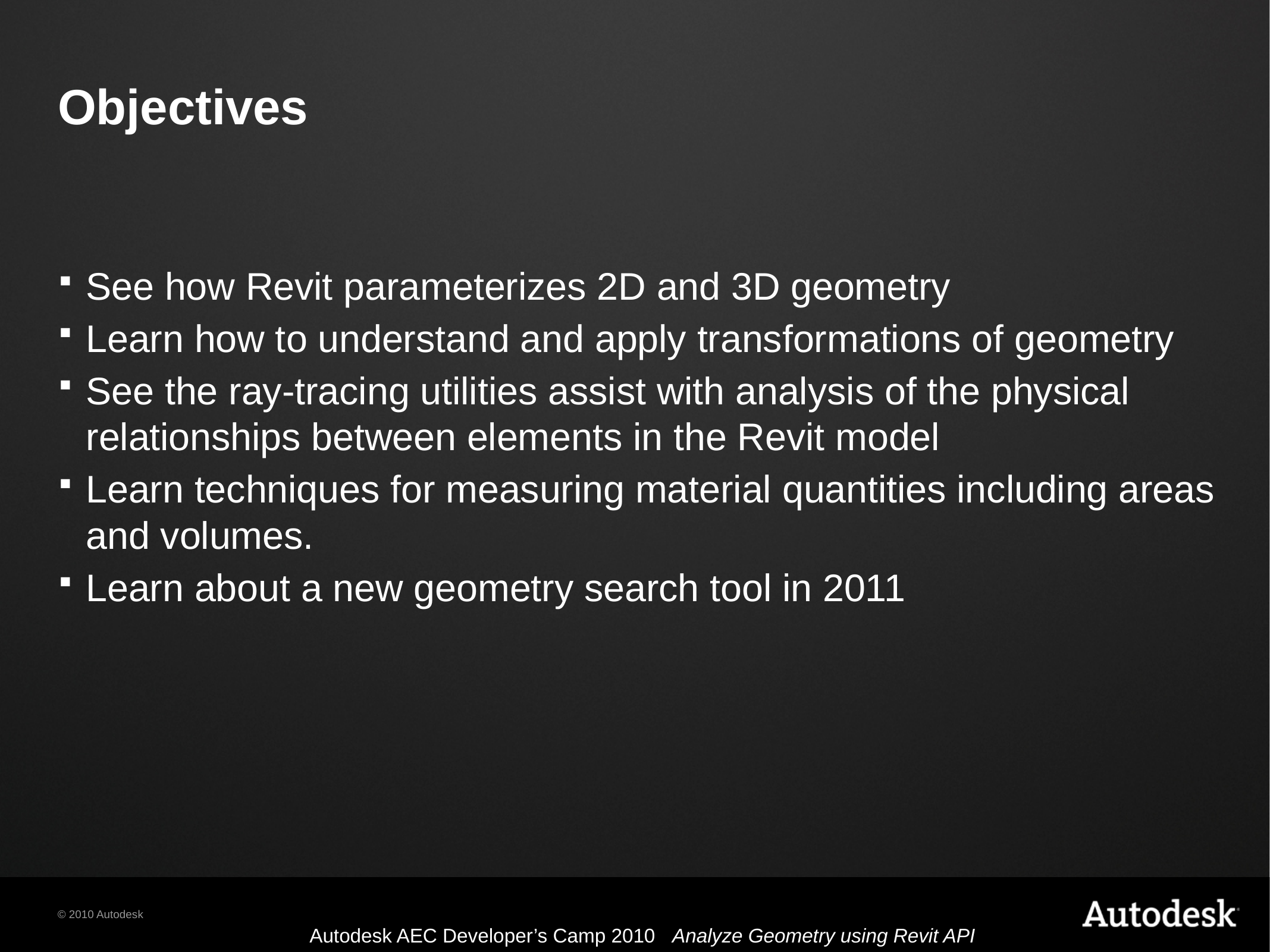

# Objectives

See how Revit parameterizes 2D and 3D geometry
Learn how to understand and apply transformations of geometry
See the ray-tracing utilities assist with analysis of the physical relationships between elements in the Revit model
Learn techniques for measuring material quantities including areas and volumes.
Learn about a new geometry search tool in 2011